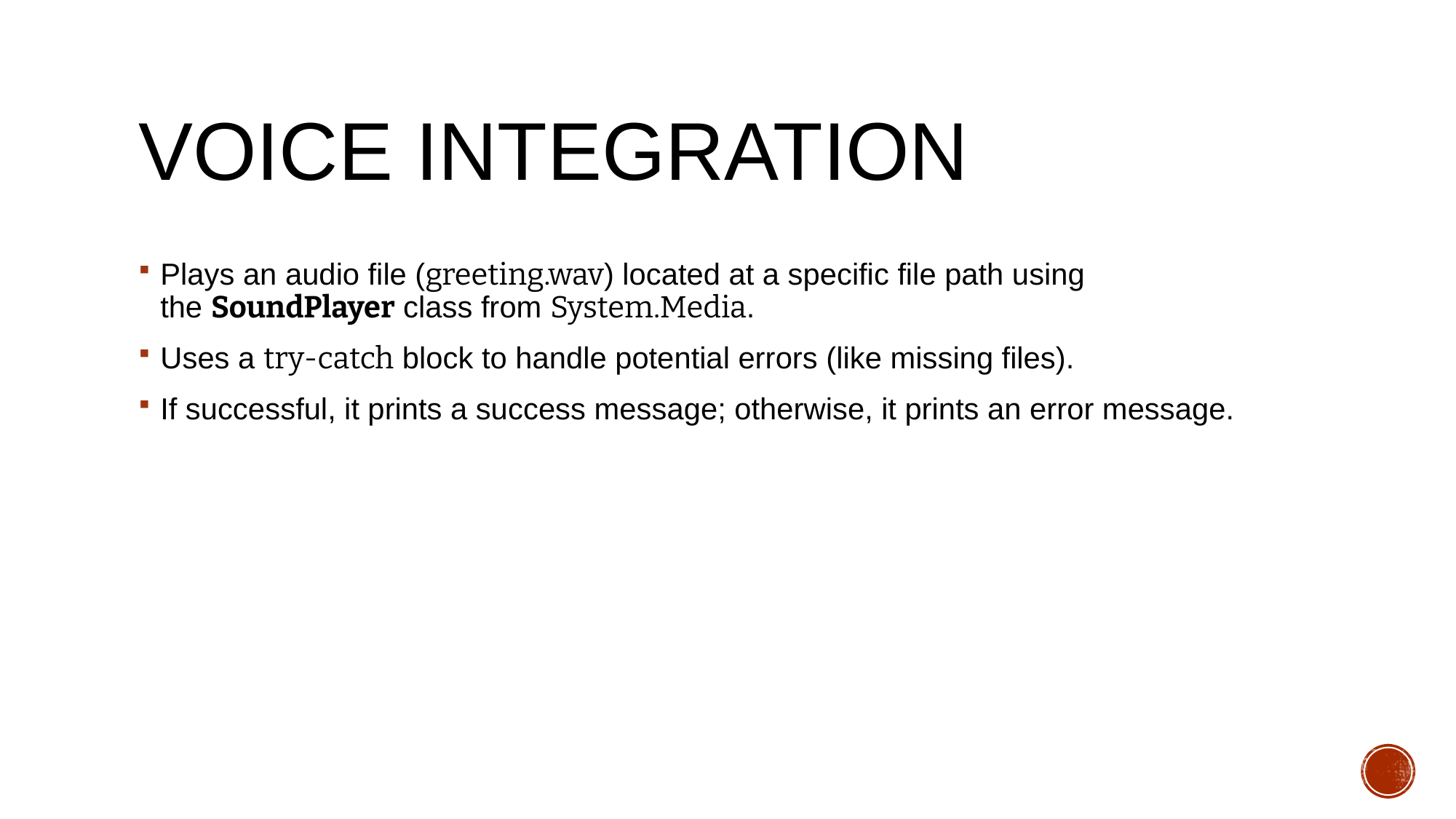

# Voice Integration
Plays an audio file (greeting.wav) located at a specific file path using the SoundPlayer class from System.Media.
Uses a try-catch block to handle potential errors (like missing files).
If successful, it prints a success message; otherwise, it prints an error message.